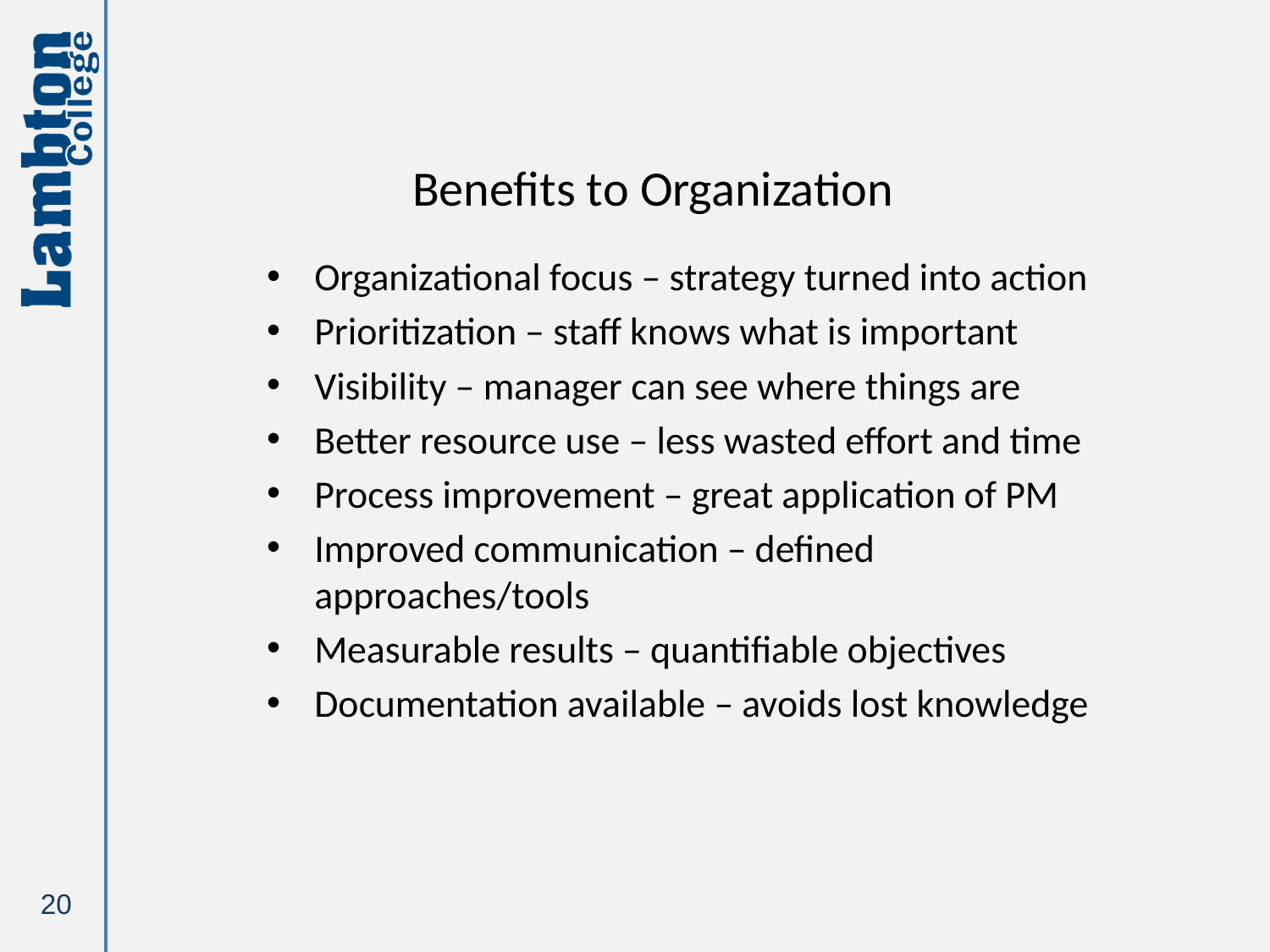

# Benefits to Organization
Organizational focus – strategy turned into action
Prioritization – staff knows what is important
Visibility – manager can see where things are
Better resource use – less wasted effort and time
Process improvement – great application of PM
Improved communication – defined approaches/tools
Measurable results – quantifiable objectives
Documentation available – avoids lost knowledge

20